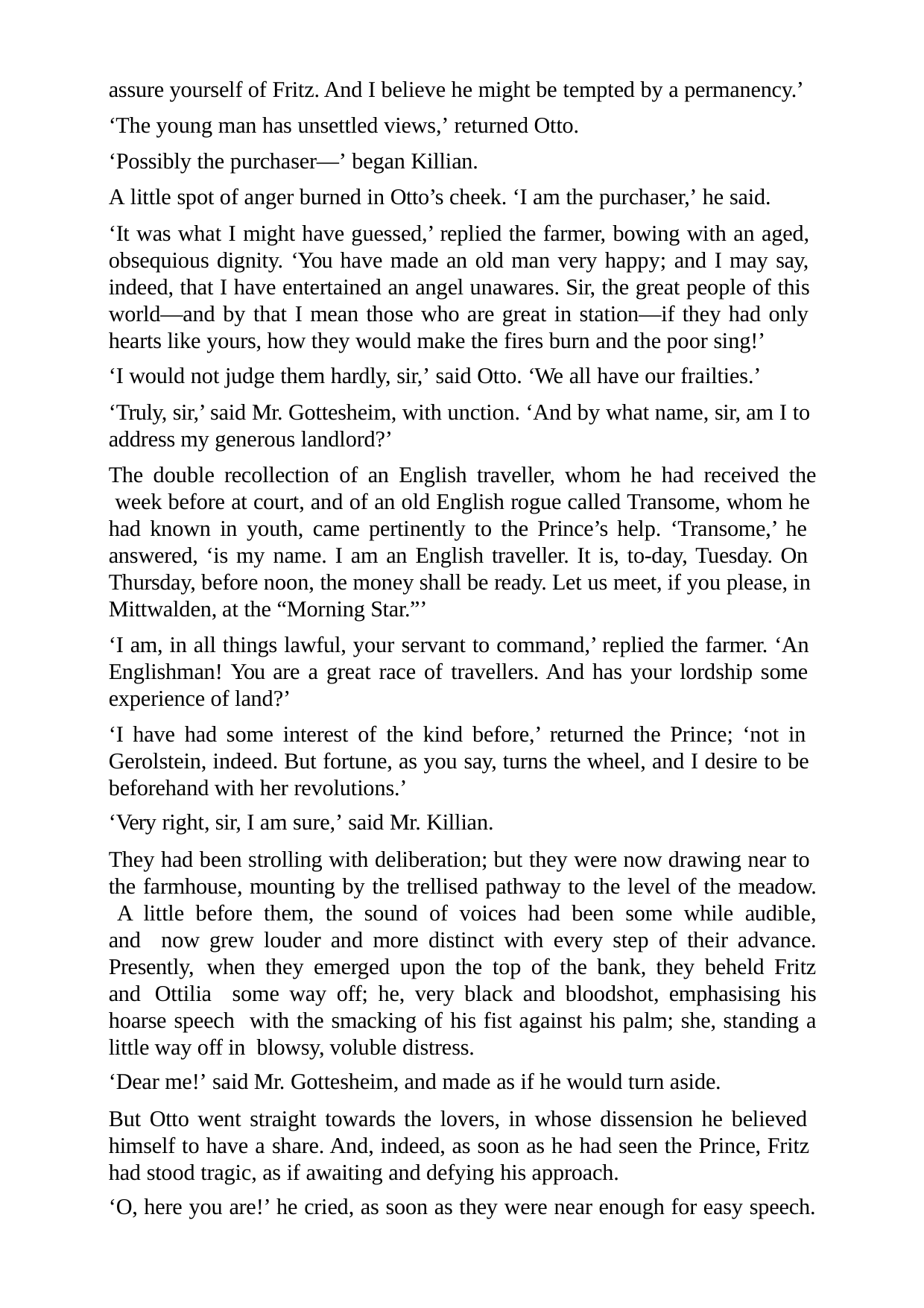

assure yourself of Fritz. And I believe he might be tempted by a permanency.’  ‘The young man has unsettled views,’ returned Otto.
‘Possibly the purchaser—’ began Killian.
A little spot of anger burned in Otto’s cheek. ‘I am the purchaser,’ he said.
‘It was what I might have guessed,’ replied the farmer, bowing with an aged,  obsequious dignity. ‘You have made an old man very happy; and I may say,  indeed, that I have entertained an angel unawares. Sir, the great people of this  world—and by that I mean those who are great in station—if they had only  hearts like yours, how they would make the fires burn and the poor sing!’
‘I would not judge them hardly, sir,’ said Otto. ‘We all have our frailties.’
‘Truly, sir,’ said Mr. Gottesheim, with unction. ‘And by what name, sir, am I to  address my generous landlord?’
The double recollection of an English traveller, whom he had received the  week before at court, and of an old English rogue called Transome, whom he  had known in youth, came pertinently to the Prince’s help. ‘Transome,’ he  answered, ‘is my name. I am an English traveller. It is, to-day, Tuesday. On  Thursday, before noon, the money shall be ready. Let us meet, if you please, in  Mittwalden, at the “Morning Star.”’
‘I am, in all things lawful, your servant to command,’ replied the farmer. ‘An  Englishman! You are a great race of travellers. And has your lordship some  experience of land?’
‘I have had some interest of the kind before,’ returned the Prince; ‘not in  Gerolstein, indeed. But fortune, as you say, turns the wheel, and I desire to be  beforehand with her revolutions.’
‘Very right, sir, I am sure,’ said Mr. Killian.
They had been strolling with deliberation; but they were now drawing near to  the farmhouse, mounting by the trellised pathway to the level of the meadow.  A little before them, the sound of voices had been some while audible, and  now grew louder and more distinct with every step of their advance. Presently,  when they emerged upon the top of the bank, they beheld Fritz and Ottilia  some way off; he, very black and bloodshot, emphasising his hoarse speech  with the smacking of his fist against his palm; she, standing a little way off in  blowsy, voluble distress.
‘Dear me!’ said Mr. Gottesheim, and made as if he would turn aside.
But Otto went straight towards the lovers, in whose dissension he believed  himself to have a share. And, indeed, as soon as he had seen the Prince, Fritz  had stood tragic, as if awaiting and defying his approach.
‘O, here you are!’ he cried, as soon as they were near enough for easy speech.